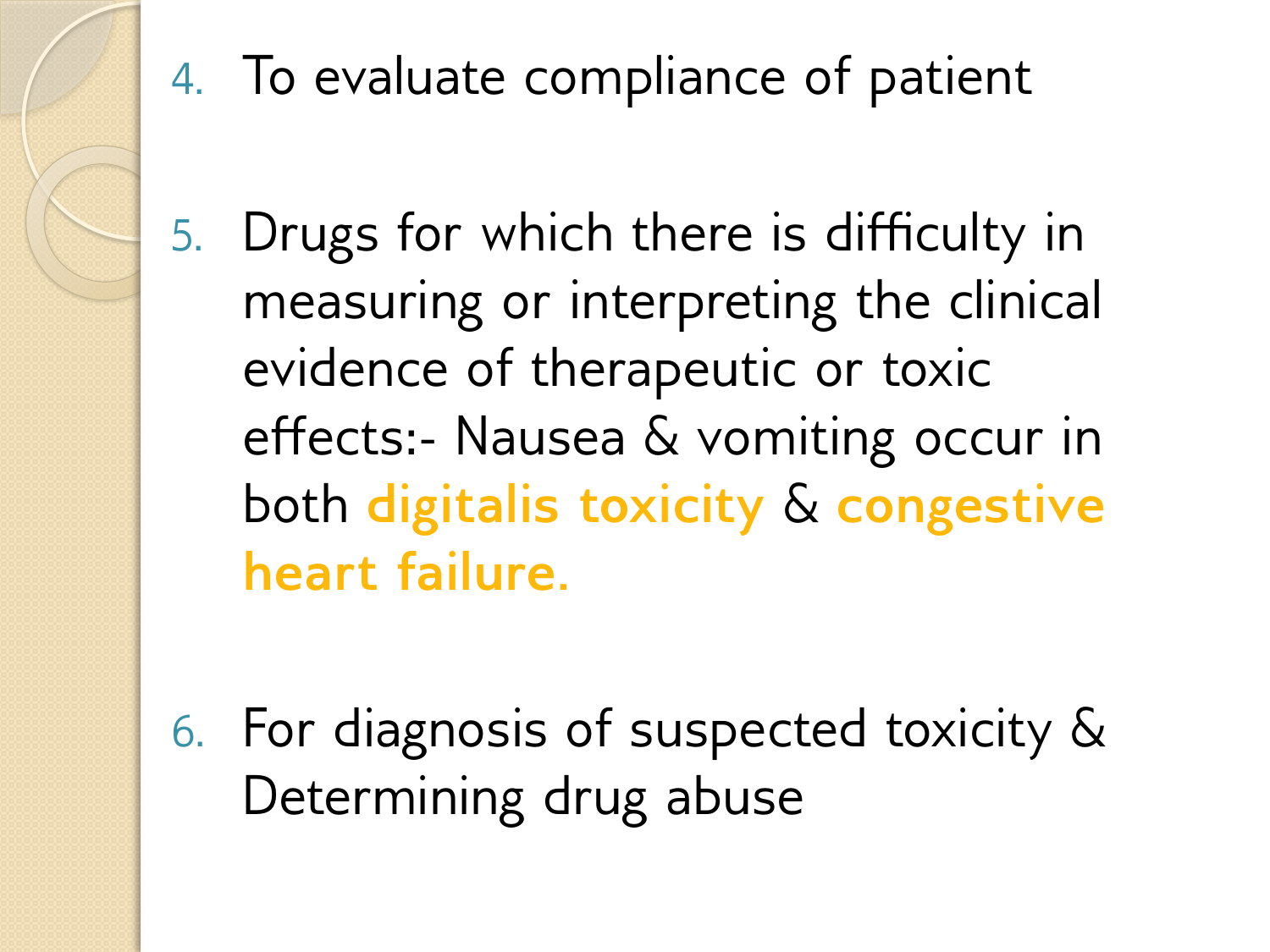

To evaluate compliance of patient

Drugs for which there is difficulty in measuring or interpreting the clinical evidence of therapeutic or toxic effects:- Nausea & vomiting occur in both digitalis toxicity & congestive heart failure.

For diagnosis of suspected toxicity &  Determining drug abuse